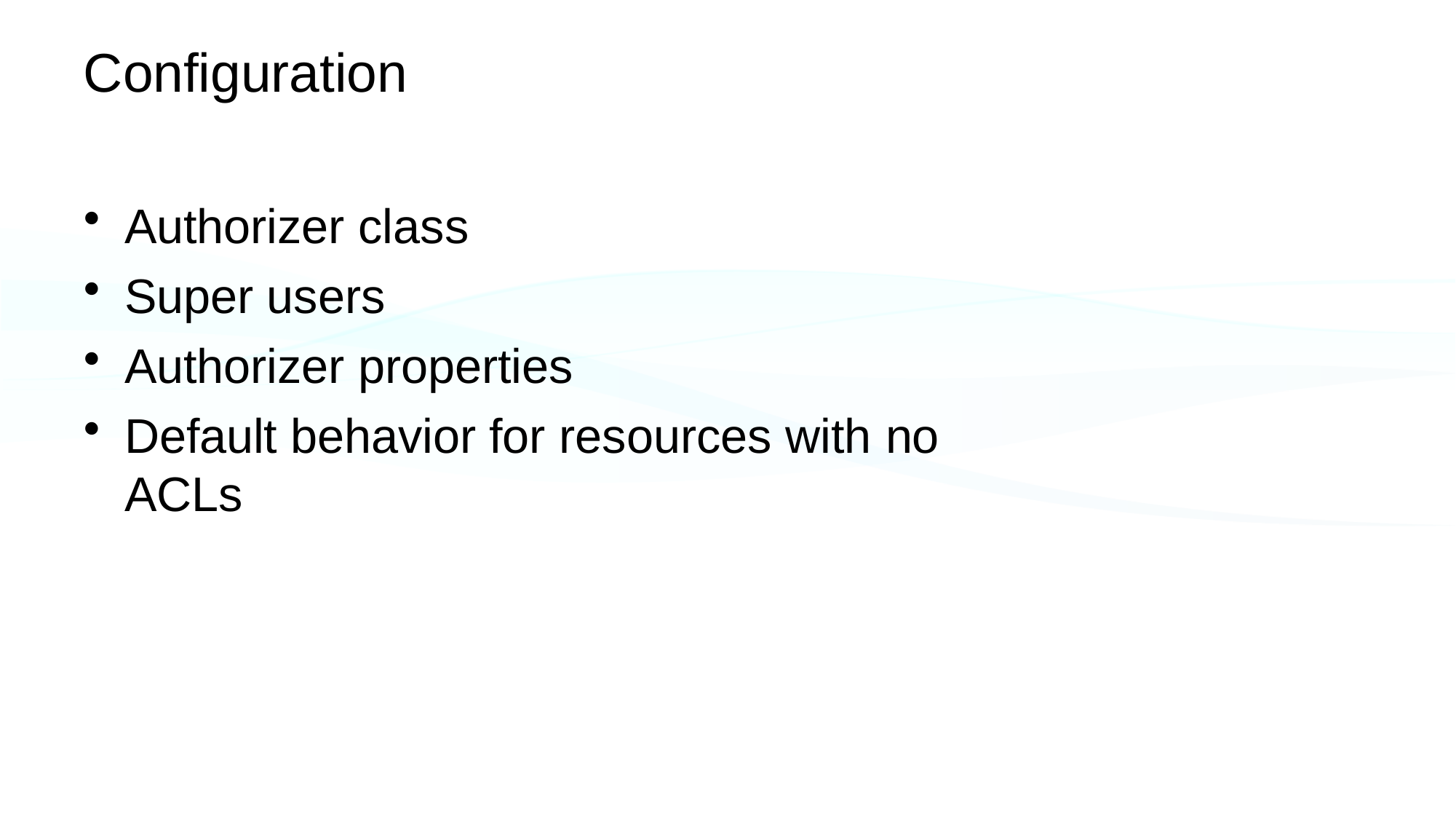

# Configuration
Authorizer class
Super users
Authorizer properties
Default behavior for resources with no ACLs